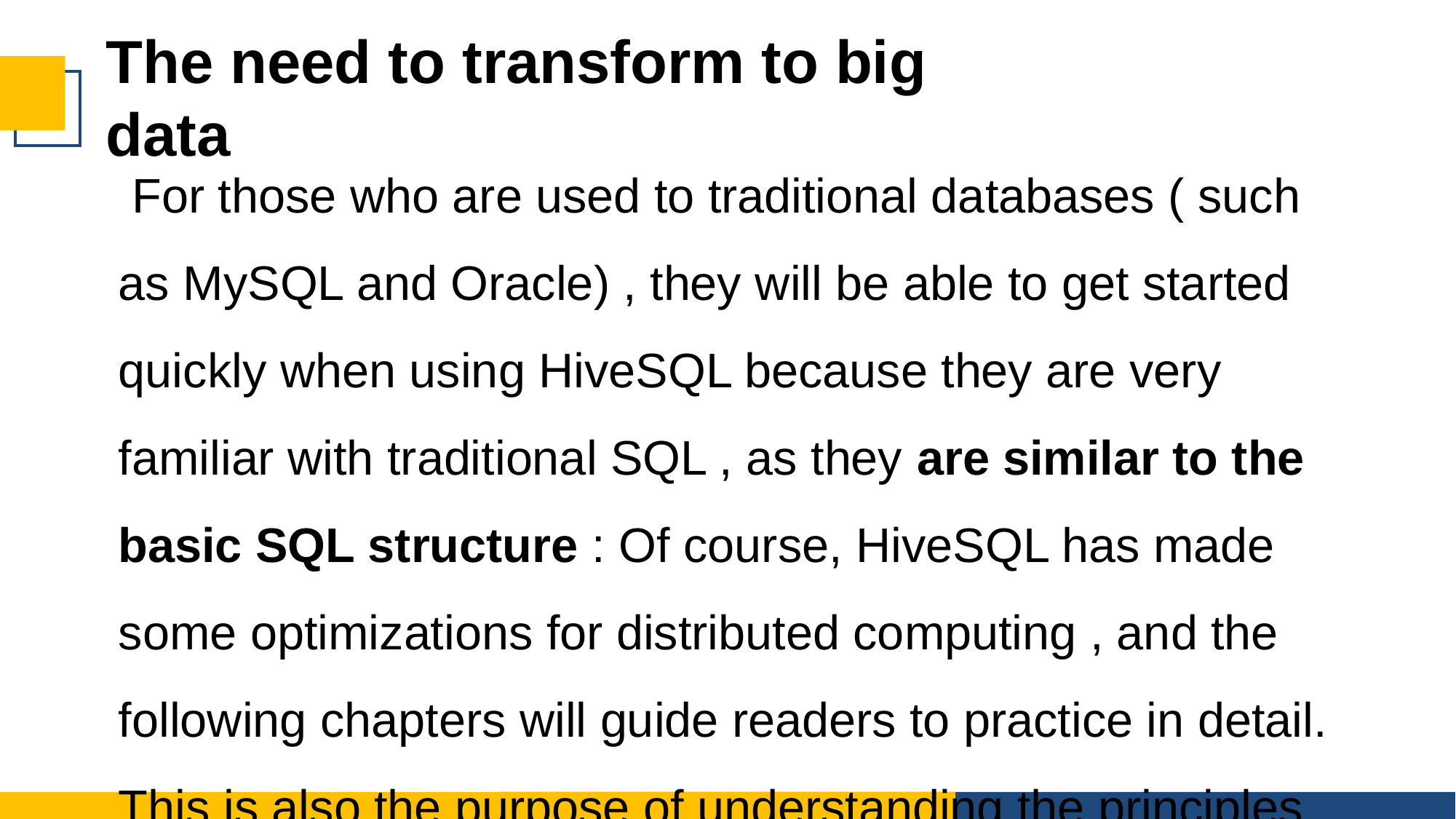

The need to transform to big data

 For those who are used to traditional databases ( such as MySQL and Oracle) , they will be able to get started quickly when using HiveSQL because they are very familiar with traditional SQL , as they are similar to the basic SQL structure : Of course, HiveSQL has made some optimizations for distributed computing , and the following chapters will guide readers to practice in detail. This is also the purpose of understanding the principles of Hadoop and Hive . Only by understanding these things can we use them well.